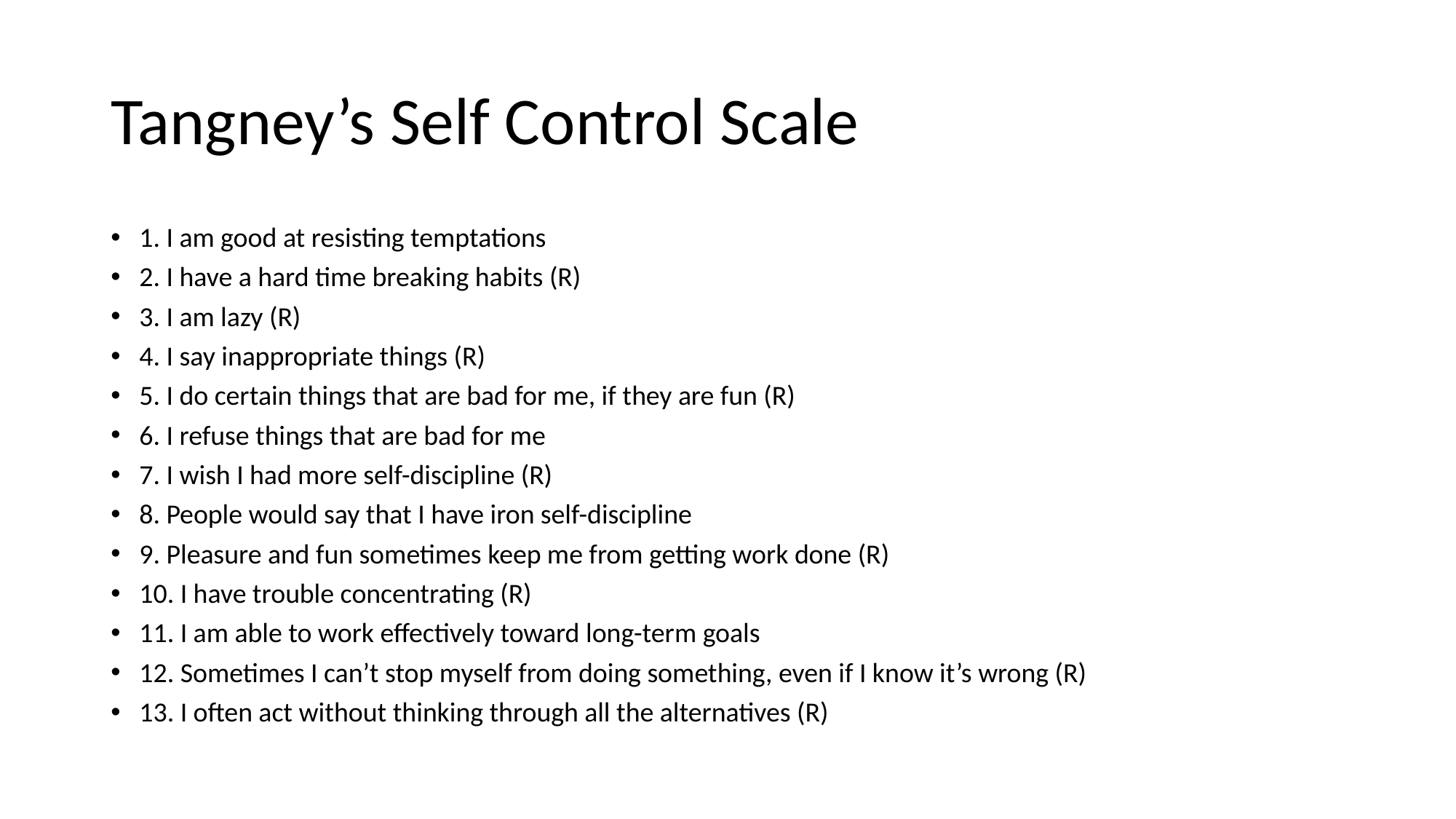

# Tangney’s Self Control Scale
1. I am good at resisting temptations
2. I have a hard time breaking habits (R)
3. I am lazy (R)
4. I say inappropriate things (R)
5. I do certain things that are bad for me, if they are fun (R)
6. I refuse things that are bad for me
7. I wish I had more self-discipline (R)
8. People would say that I have iron self-discipline
9. Pleasure and fun sometimes keep me from getting work done (R)
10. I have trouble concentrating (R)
11. I am able to work effectively toward long-term goals
12. Sometimes I can’t stop myself from doing something, even if I know it’s wrong (R)
13. I often act without thinking through all the alternatives (R)